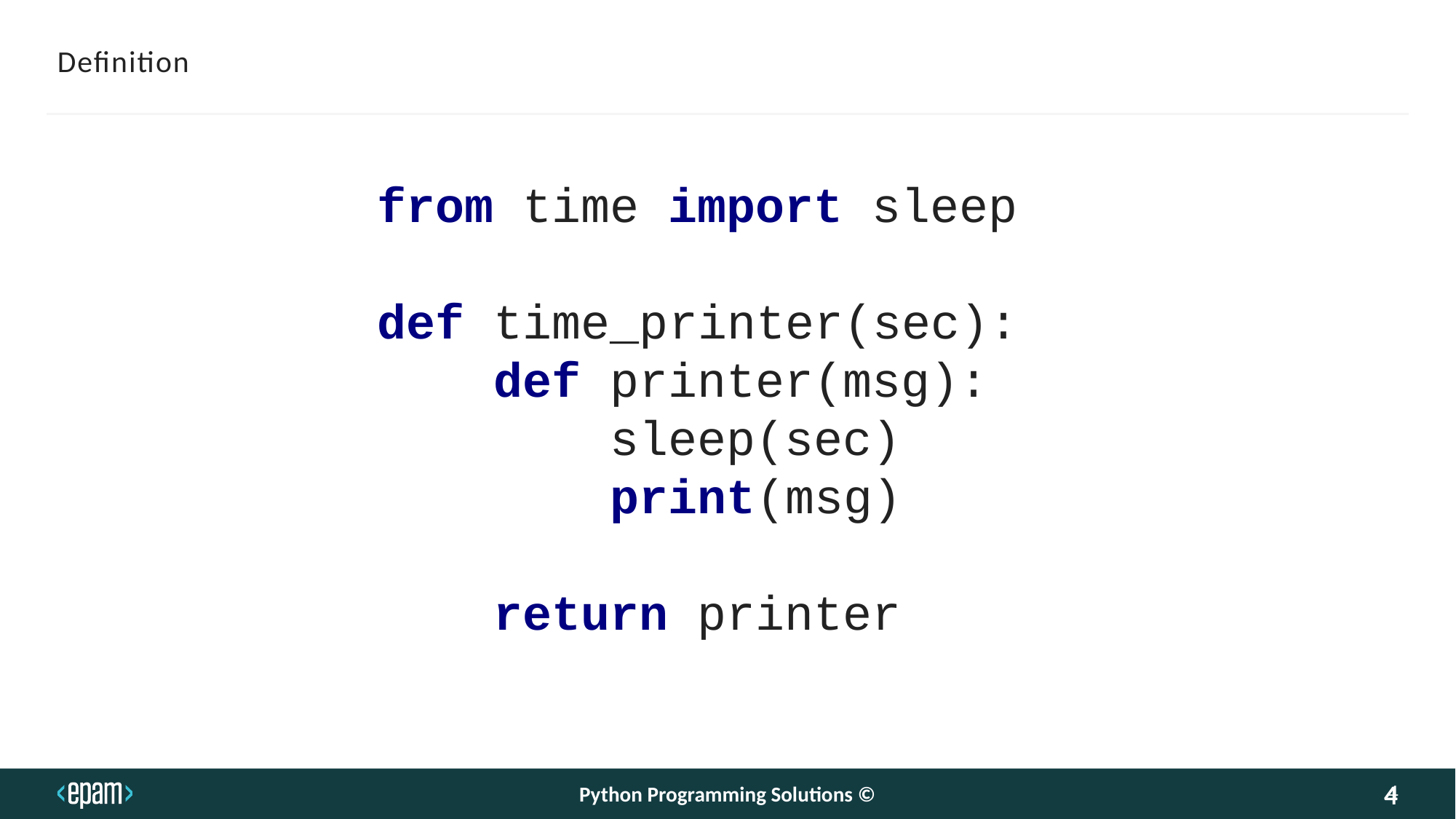

# Definition
​from time import sleep

def time_printer(sec):
    def printer(msg):
        sleep(sec)
        print(msg)

    return printer
Python Programming Solutions ©
4
4